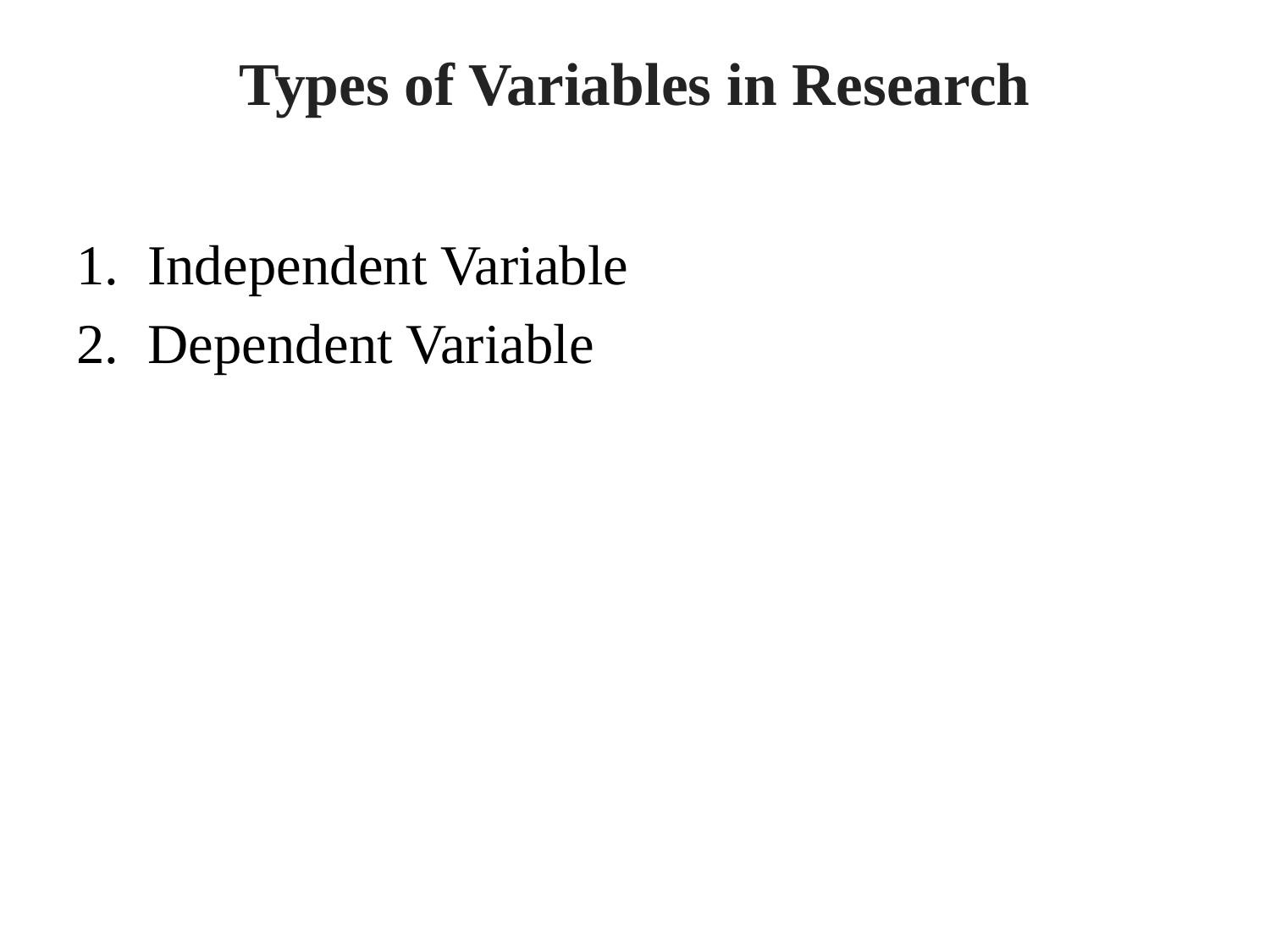

# Types of Variables in Research
Independent Variable
Dependent Variable